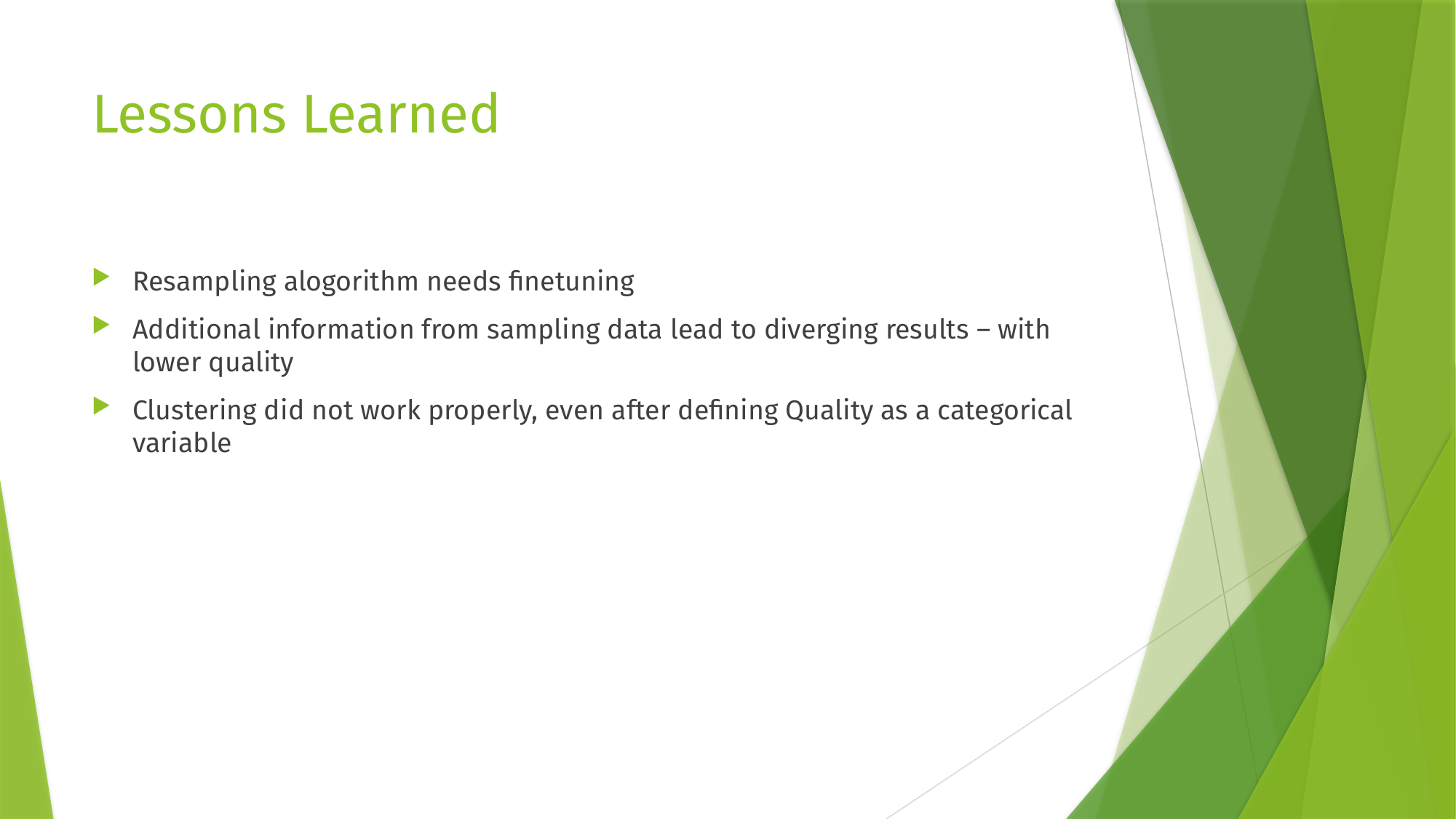

# Lessons Learned
Resampling alogorithm needs finetuning
Additional information from sampling data lead to diverging results – with lower quality
Clustering did not work properly, even after defining Quality as a categorical variable